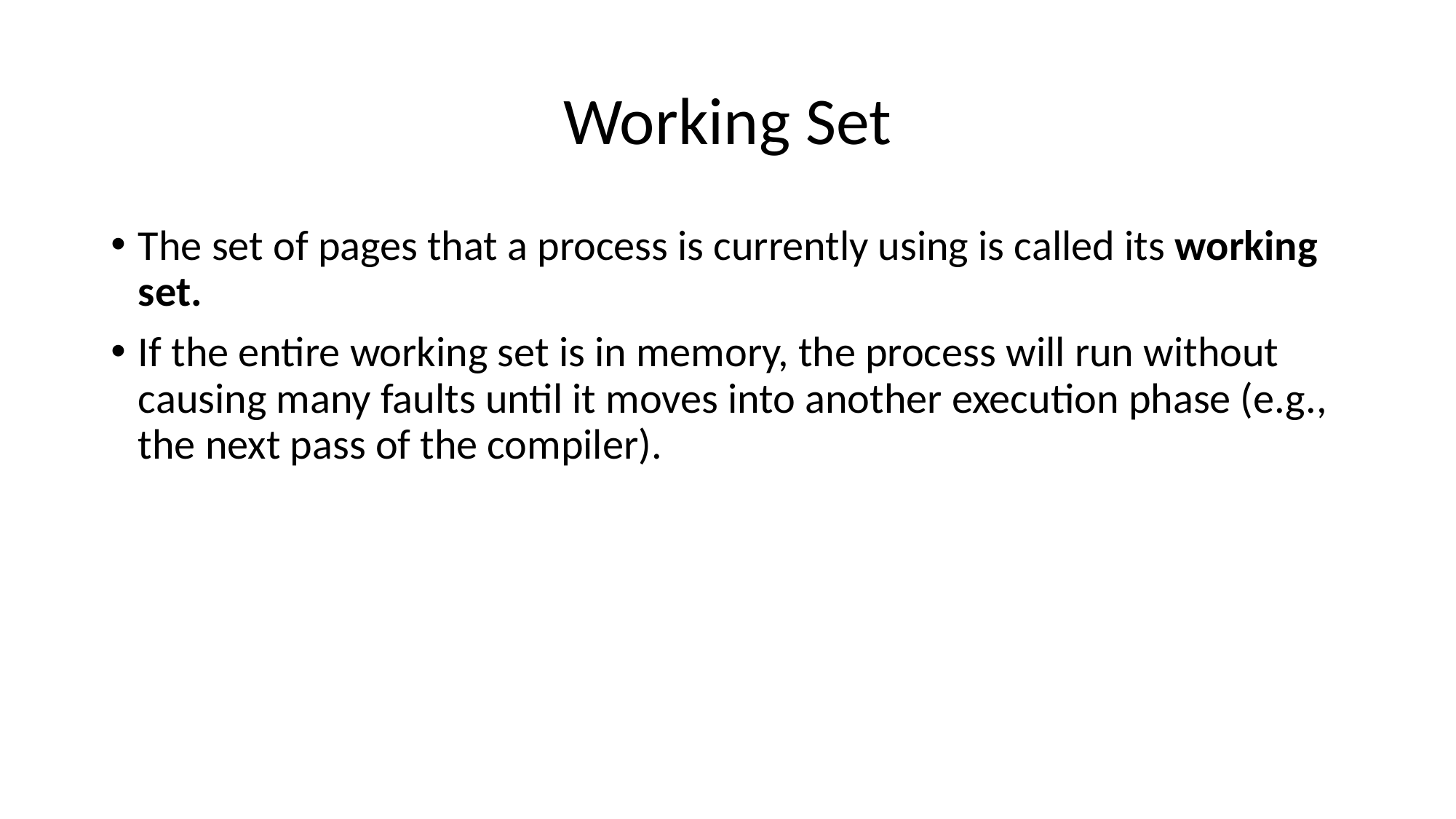

# Working Set
The set of pages that a process is currently using is called its working set.
If the entire working set is in memory, the process will run without causing many faults until it moves into another execution phase (e.g., the next pass of the compiler).